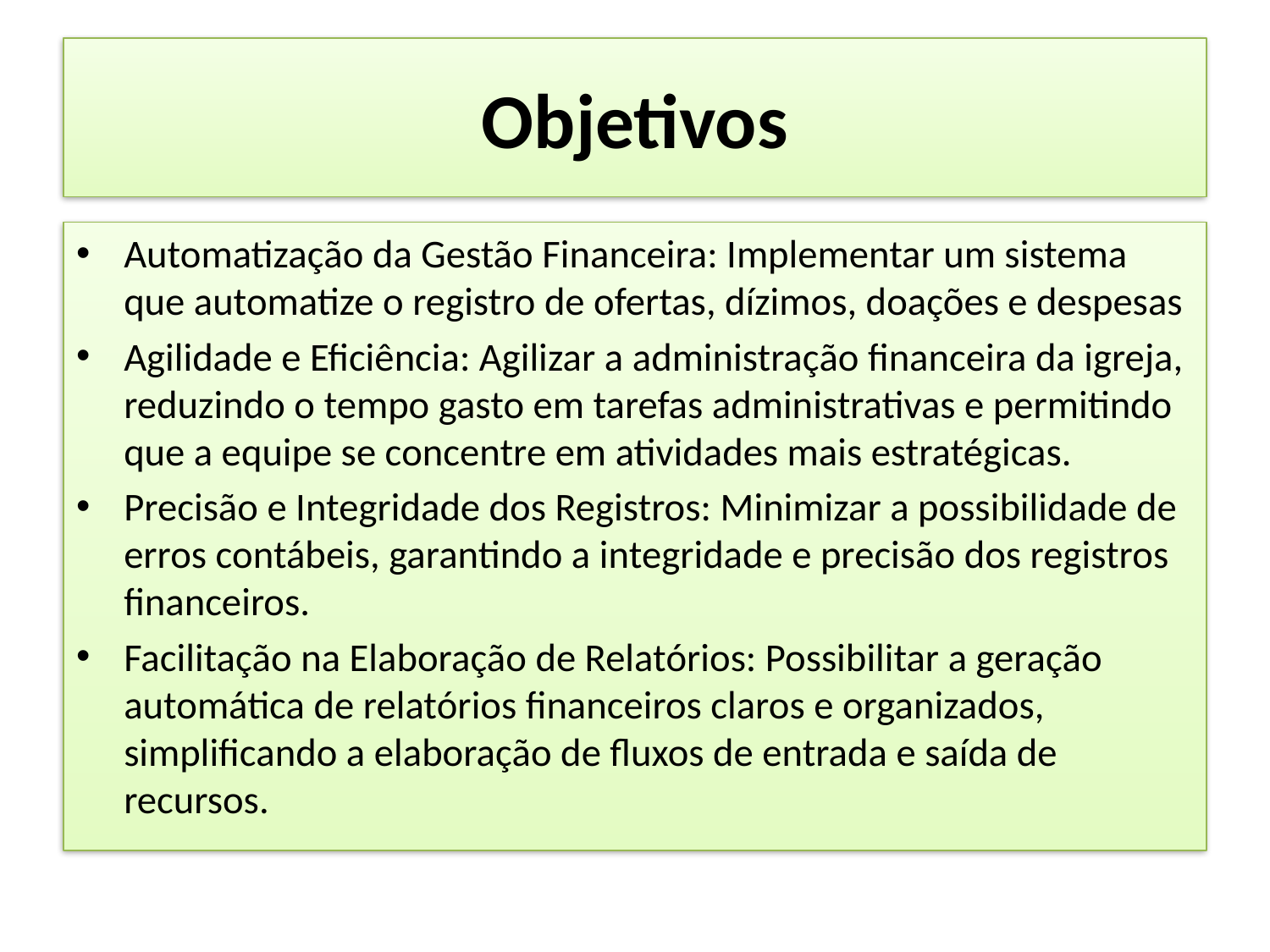

# Objetivos
Automatização da Gestão Financeira: Implementar um sistema que automatize o registro de ofertas, dízimos, doações e despesas
Agilidade e Eficiência: Agilizar a administração financeira da igreja, reduzindo o tempo gasto em tarefas administrativas e permitindo que a equipe se concentre em atividades mais estratégicas.
Precisão e Integridade dos Registros: Minimizar a possibilidade de erros contábeis, garantindo a integridade e precisão dos registros financeiros.
Facilitação na Elaboração de Relatórios: Possibilitar a geração automática de relatórios financeiros claros e organizados, simplificando a elaboração de fluxos de entrada e saída de recursos.